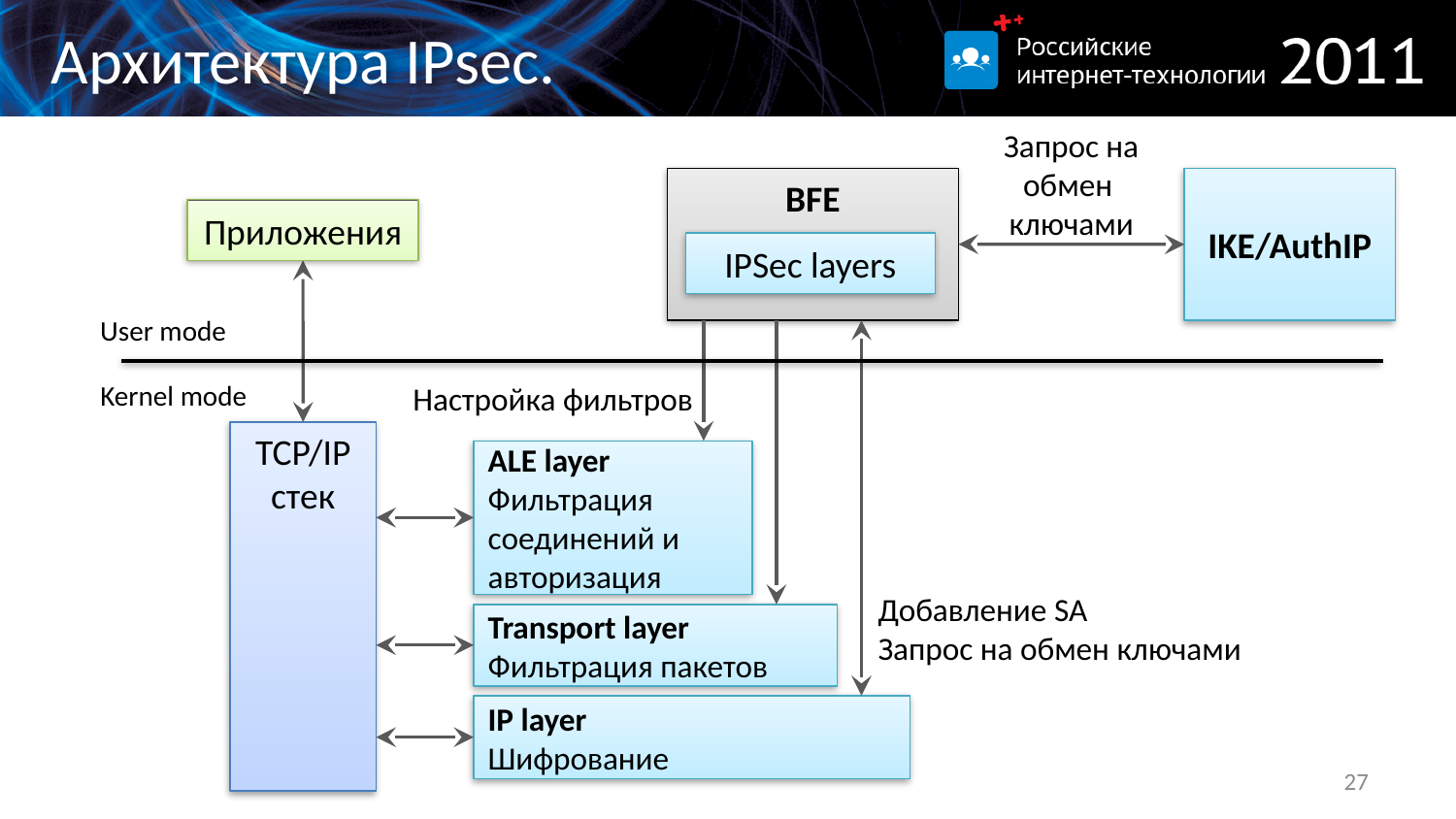

# Архитектура IPsec.
Запрос на
обмен
ключами
BFE
IKE/AuthIP
Приложения
IPSec layers
User mode
Kernel mode
Настройка фильтров
TCP/IP стек
ALE layer
Фильтрация соединений и авторизация
Добавление SA
Запрос на обмен ключами
Transport layer
Фильтрация пакетов
IP layer
Шифрование
27